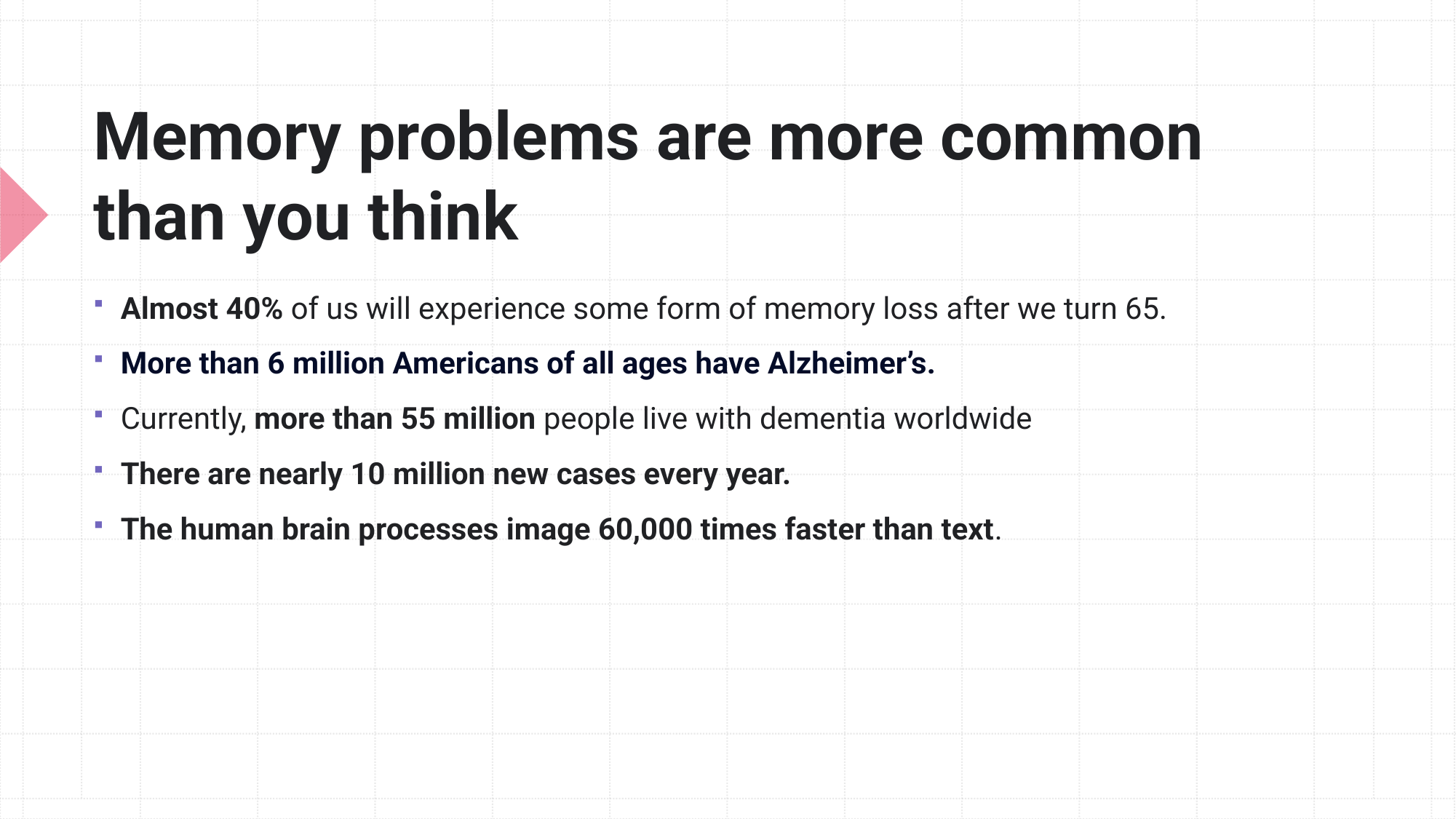

# Memory problems are more common than you think
Almost 40% of us will experience some form of memory loss after we turn 65.
More than 6 million Americans of all ages have Alzheimer’s.
Currently, more than 55 million people live with dementia worldwide
There are nearly 10 million new cases every year.
The human brain processes image 60,000 times faster than text.